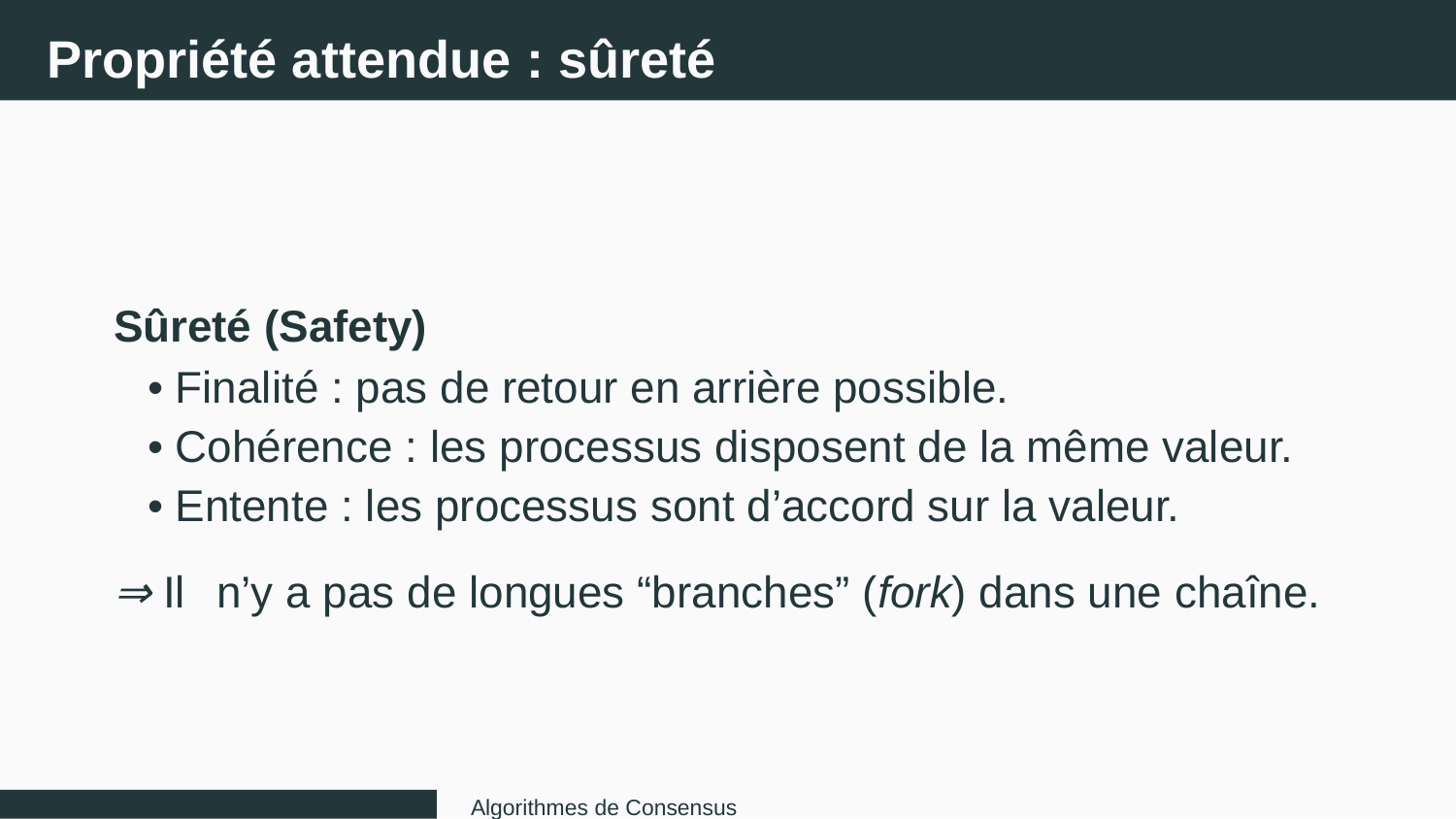

Propriété attendue : sûreté
Sûreté (Safety)
• Finalité : pas de retour en arrière possible.
• Cohérence : les processus disposent de la même valeur.
• Entente : les processus sont d’accord sur la valeur.
⇒ Il
n’y a pas de longues “branches” (fork) dans une chaîne.

Algorithmes de Consensus